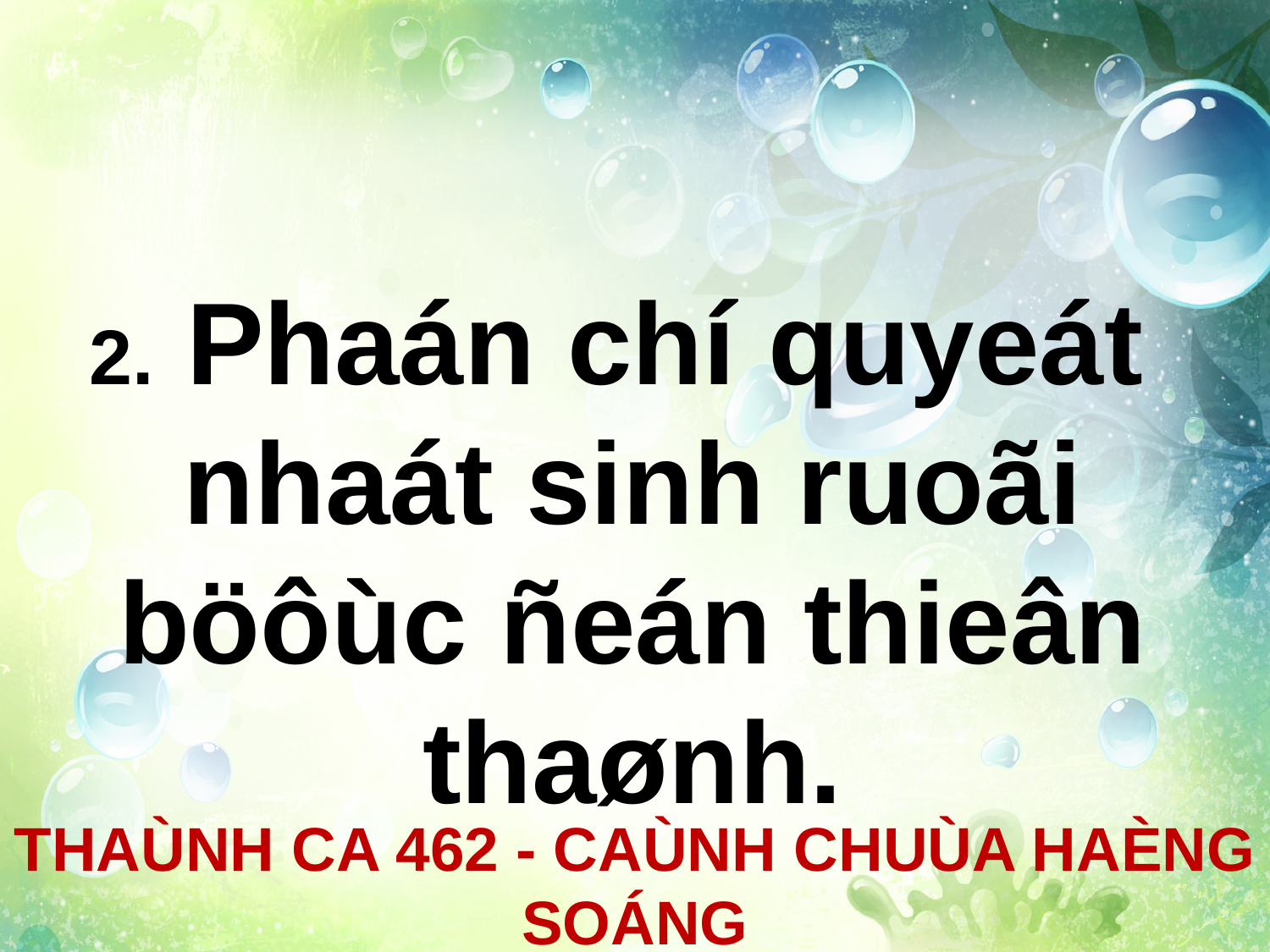

2. Phaán chí quyeát
nhaát sinh ruoãi böôùc ñeán thieân thaønh.
THAÙNH CA 462 - CAÙNH CHUÙA HAÈNG SOÁNG